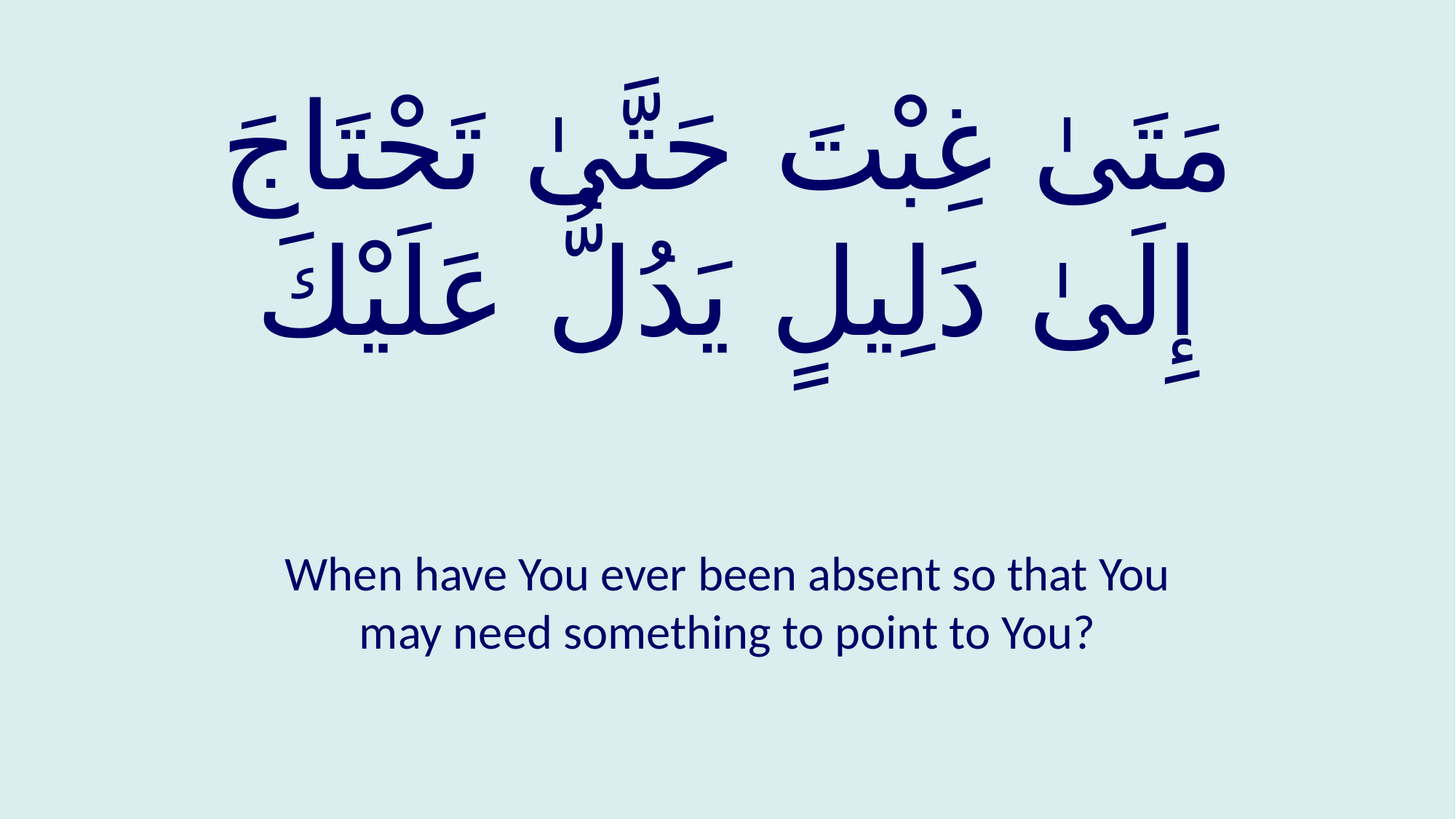

# مَتَىٰ غِبْتَ حَتَّىٰ تَحْتَاجَ إِلَىٰ دَلِيلٍ يَدُلُّ عَلَيْكَ
When have You ever been absent so that You may need something to point to You?